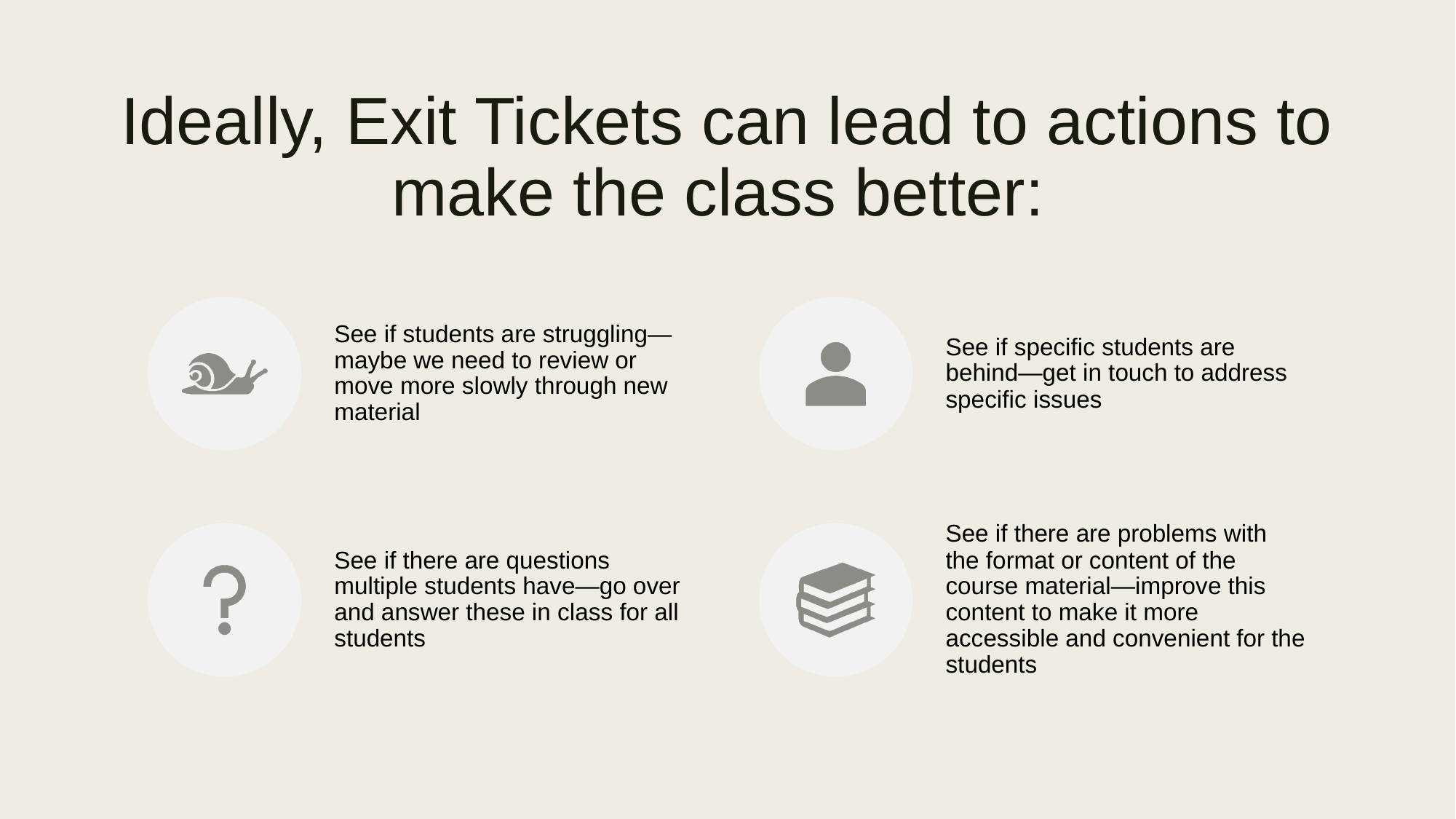

# Ideally, Exit Tickets can lead to actions to make the class better:
See if students are struggling—maybe we need to review or move more slowly through new material
See if specific students are behind—get in touch to address specific issues
See if there are questions multiple students have—go over and answer these in class for all students
See if there are problems with the format or content of the course material—improve this content to make it more accessible and convenient for the students